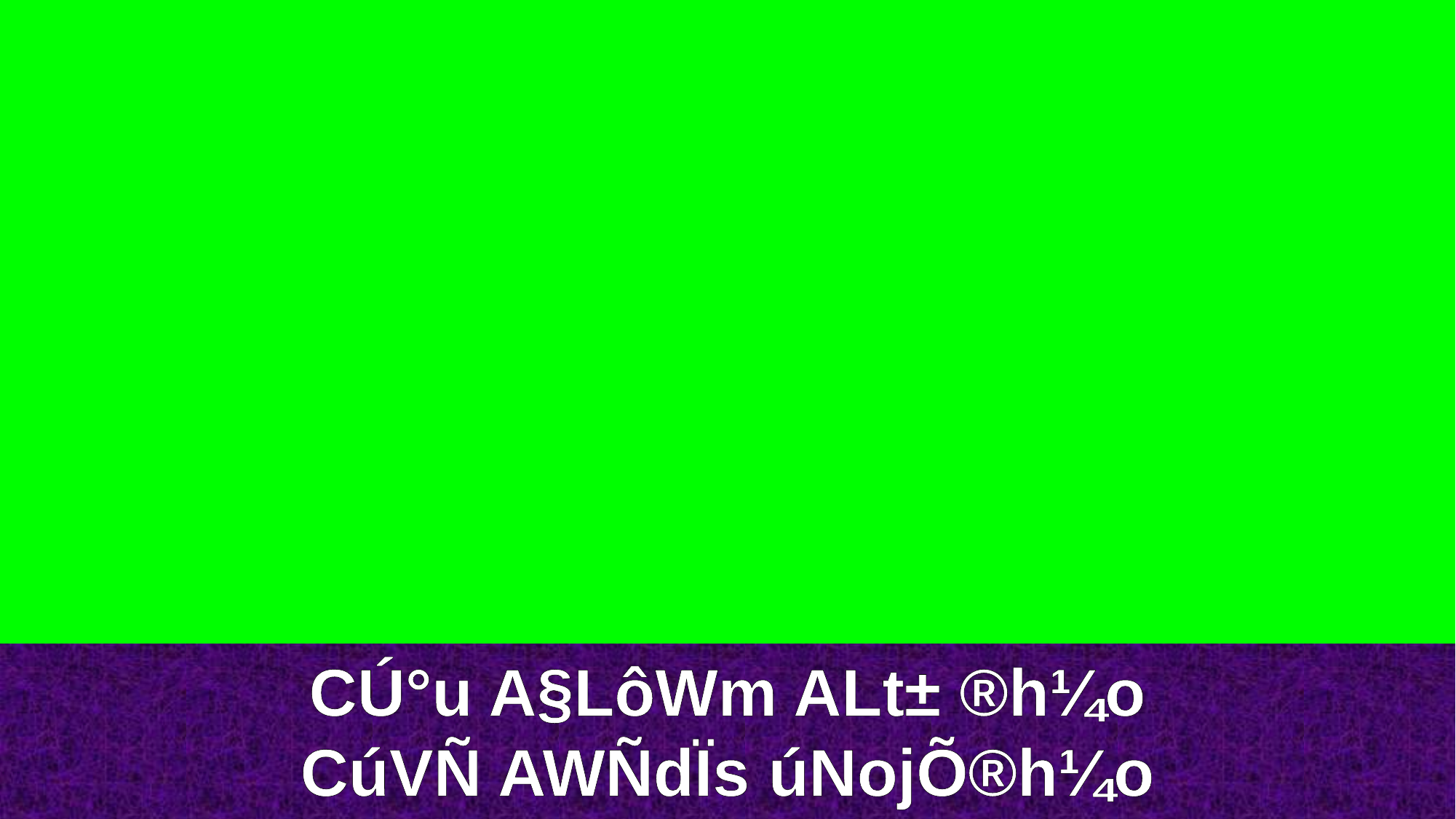

CÚ°u A§LôWm ALt± ®h¼o
CúVÑ AWÑdÏs úNojÕ®h¼o